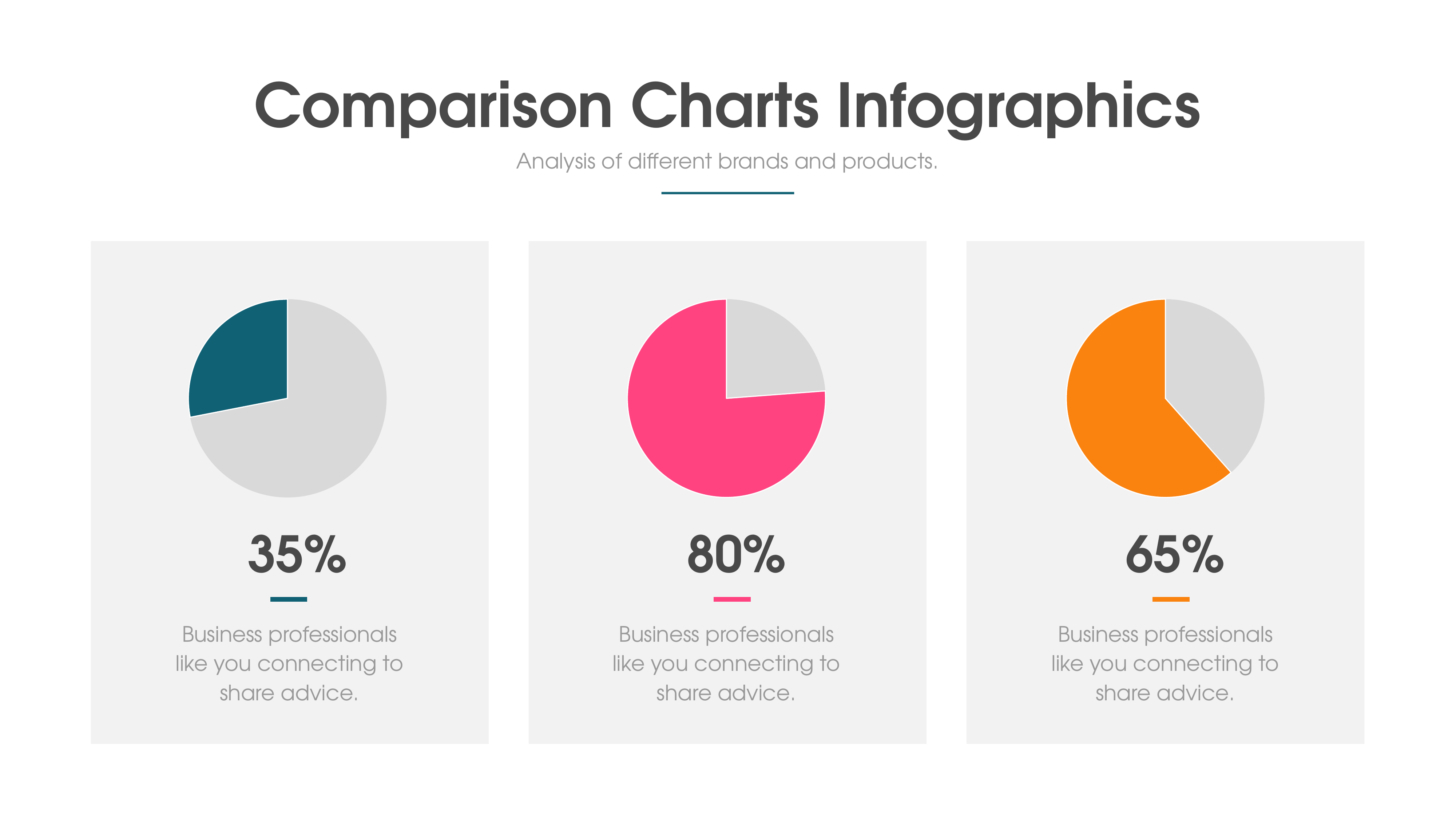

Comparison Charts Infographics
Analysis of different brands and products.

### Chart

| Category | Sales |
|---|---|
| 1st Qtr | 8.2 |
| 2nd Qtr | 3.2 |

### Chart

| Category | Sales |
|---|---|
| 1st Qtr | 1.0 |
| 2nd Qtr | 3.2 |

### Chart

| Category | Sales |
|---|---|
| 1st Qtr | 2.0 |
| 2nd Qtr | 3.2 |
35%
80%
65%
Business professionals like you connecting to share advice.
Business professionals like you connecting to share advice.
Business professionals like you connecting to share advice.